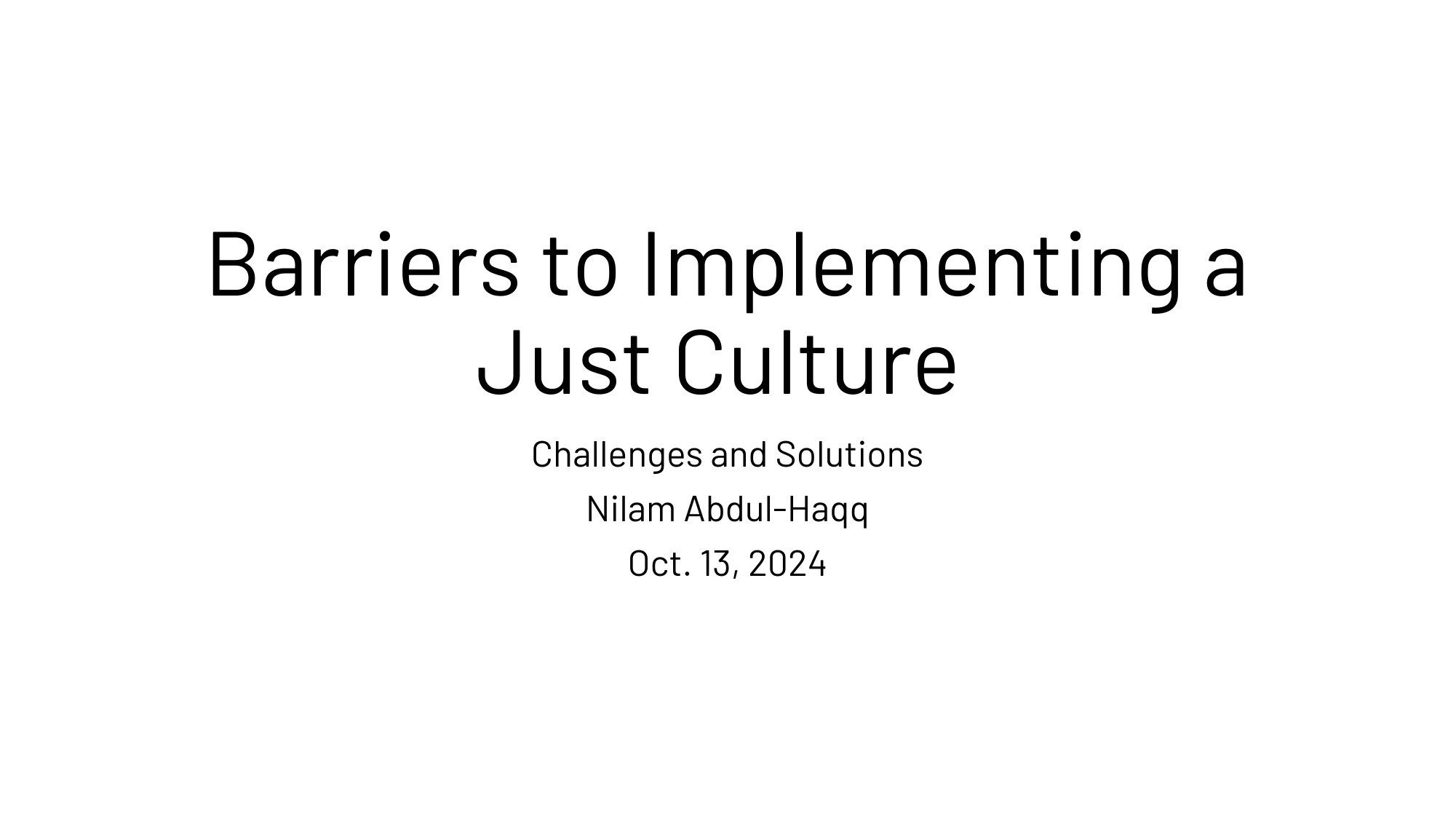

# Barriers to Implementing a Just Culture
Challenges and Solutions
Nilam Abdul-Haqq
Oct. 13, 2024